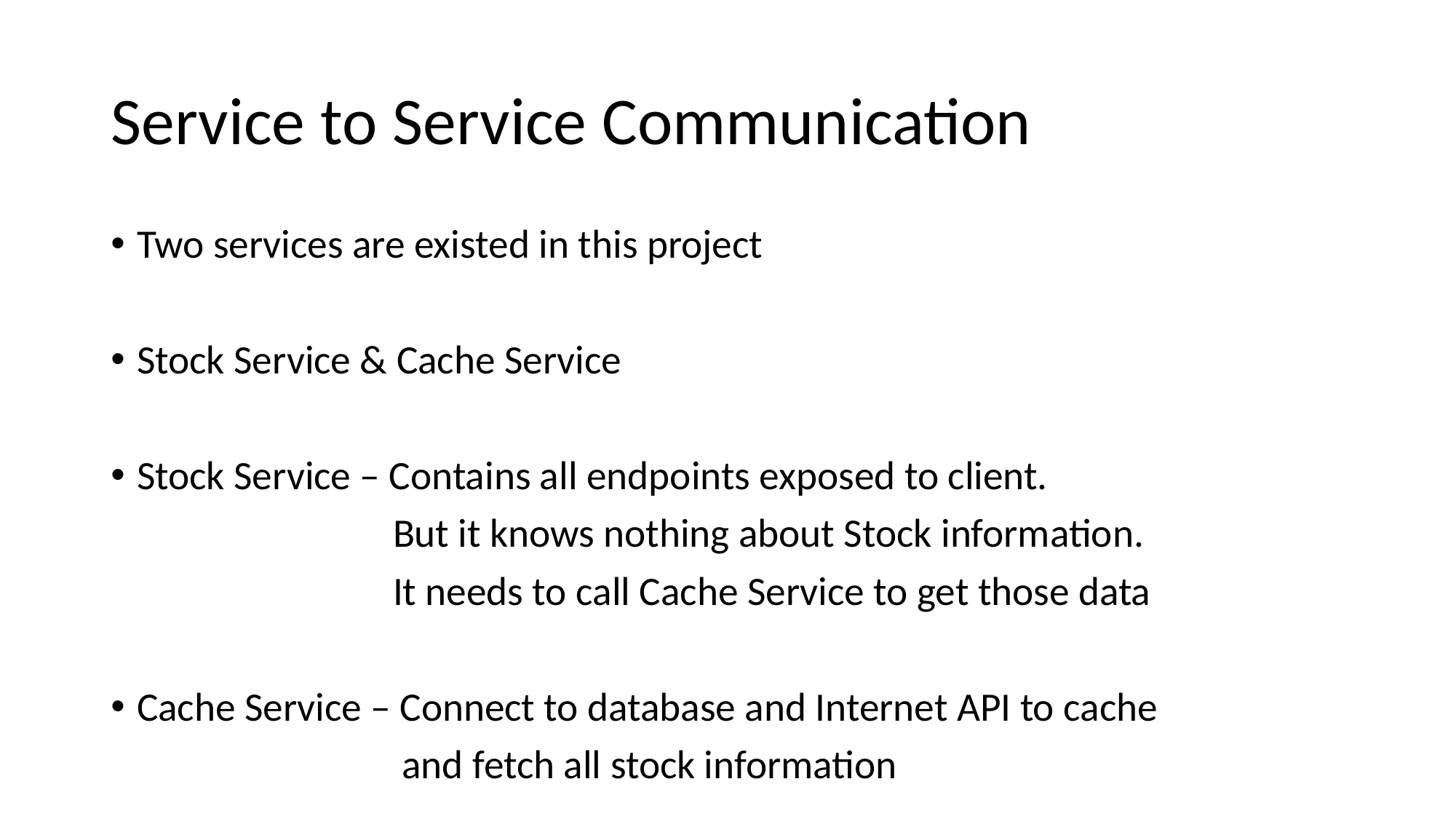

# Service to Service Communication
Two services are existed in this project

Stock Service & Cache Service

Stock Service – Contains all endpoints exposed to client.
                               But it knows nothing about Stock information.
                               It needs to call Cache Service to get those data

Cache Service – Connect to database and Internet API to cache
                                and fetch all stock information